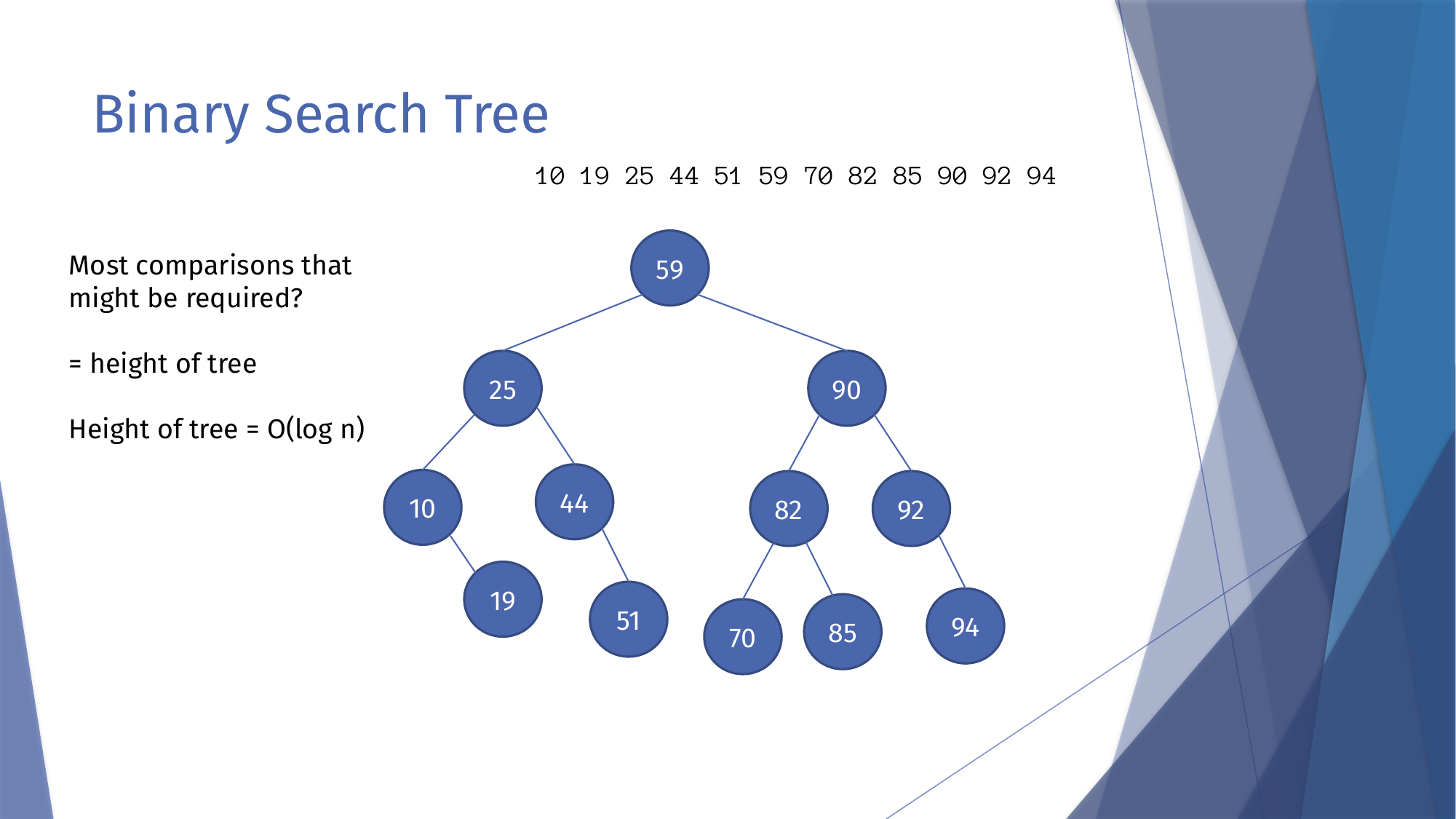

# Binary Search Tree
10 19 25 44 51 59 70 82 85 90 92 94
59
Most comparisons that might be required?

= height of tree

Height of tree = O(log n)

25
90
44
10
82
92
19
51
94
85
70